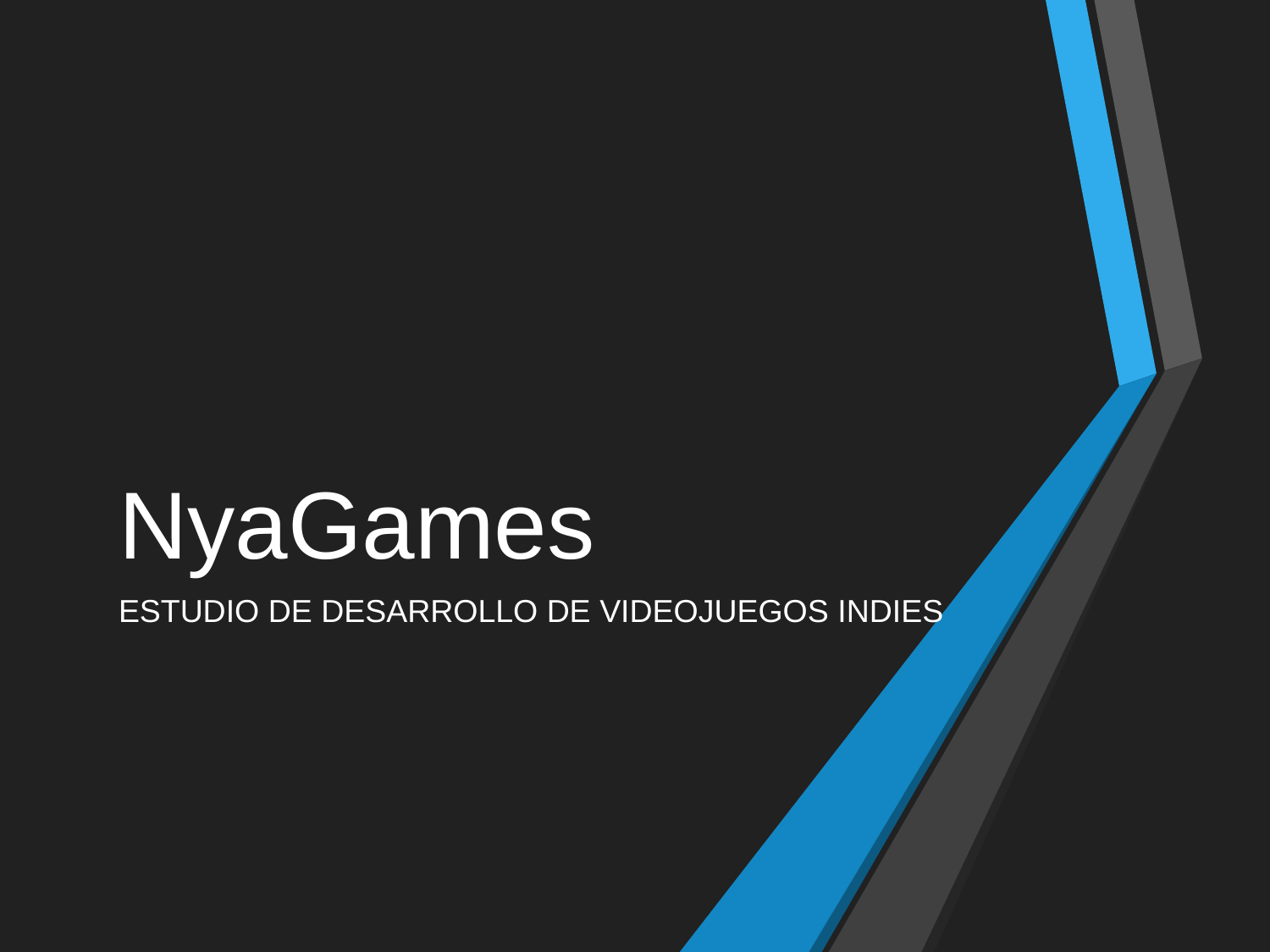

# NyaGames
ESTUDIO DE DESARROLLO DE VIDEOJUEGOS INDIES